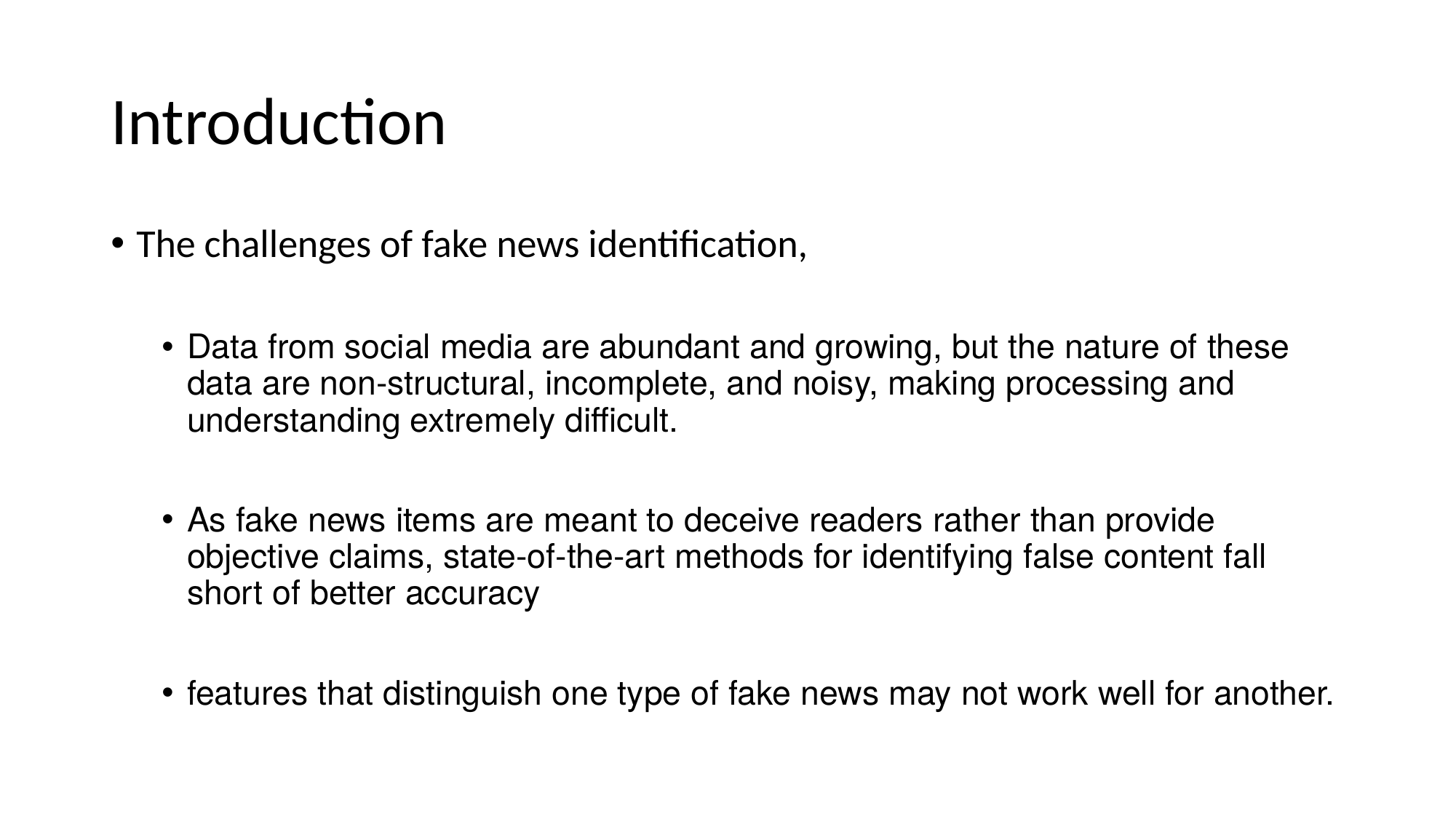

# Introduction
The challenges of fake news identification,

Data from social media are abundant and growing, but the nature of these data are non-structural, incomplete, and noisy, making processing and understanding extremely difficult.

As fake news items are meant to deceive readers rather than provide objective claims, state-of-the-art methods for identifying false content fall short of better accuracy

features that distinguish one type of fake news may not work well for another.